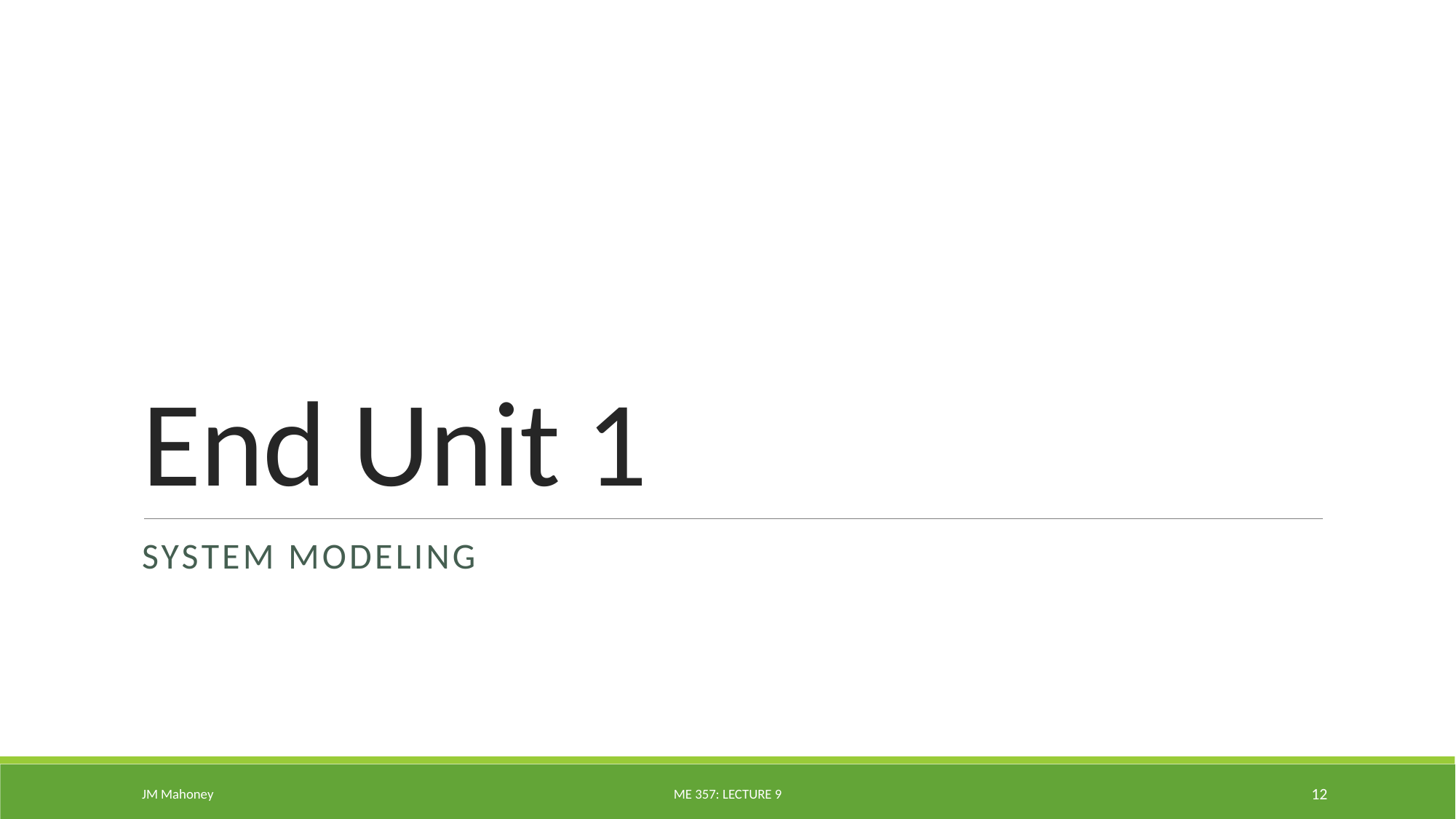

# End Unit 1
System Modeling
JM Mahoney
ME 357: Lecture 9
12